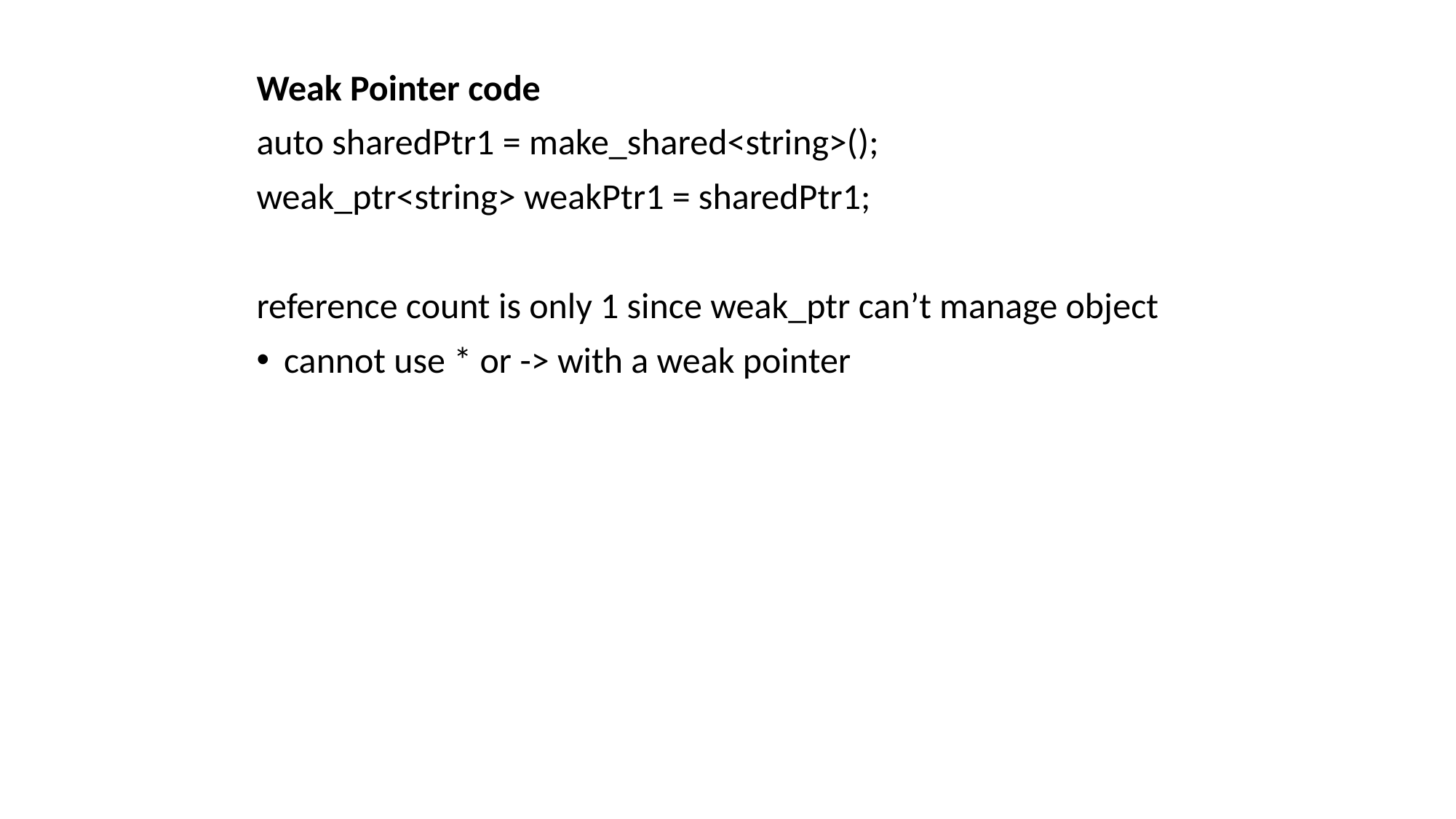

Weak Pointer code
auto sharedPtr1 = make_shared<string>();
weak_ptr<string> weakPtr1 = sharedPtr1;

reference count is only 1 since weak_ptr can’t manage object
cannot use * or -> with a weak pointer